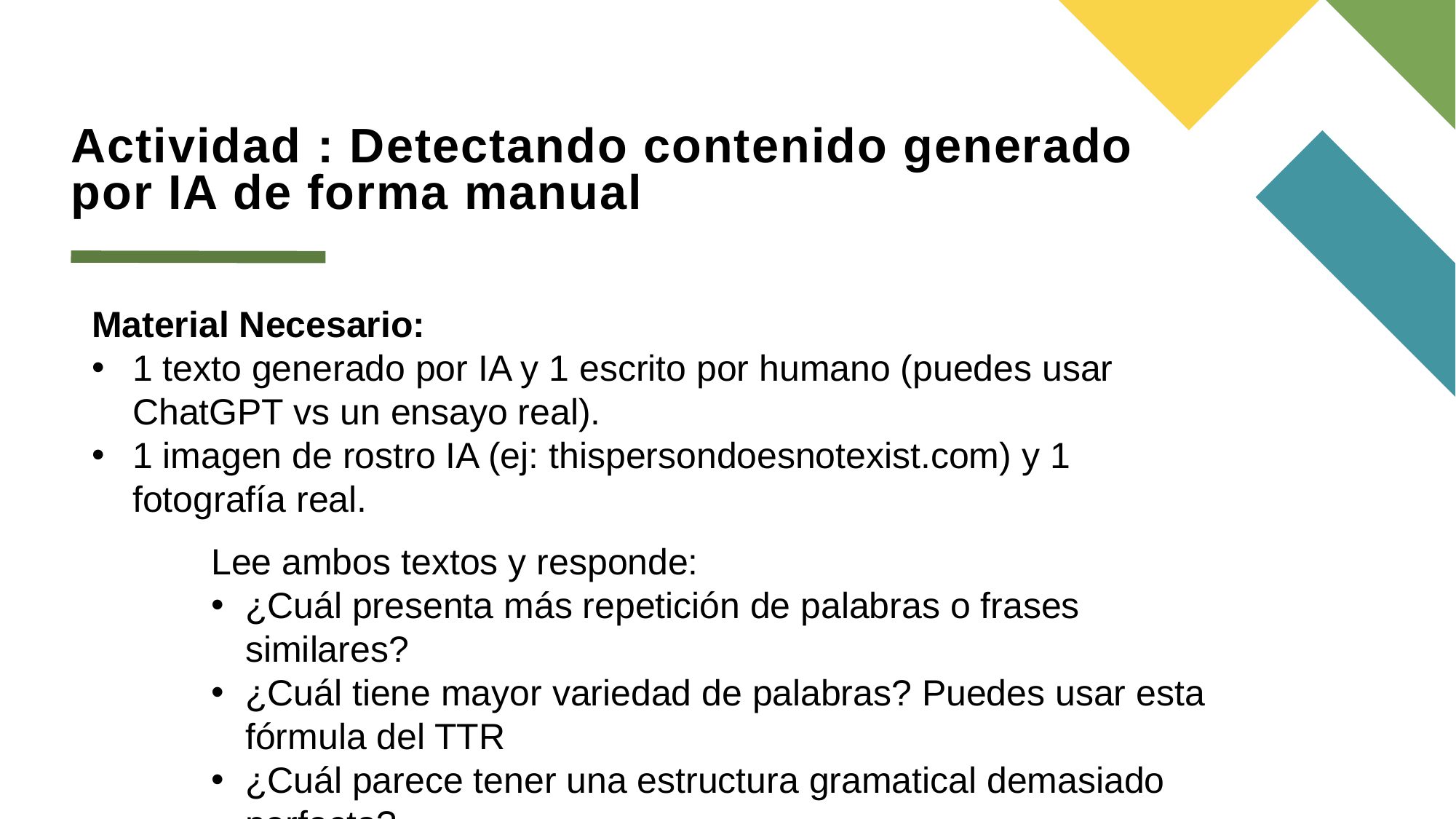

# Actividad : Detectando contenido generado por IA de forma manual
Material Necesario:
1 texto generado por IA y 1 escrito por humano (puedes usar ChatGPT vs un ensayo real).
1 imagen de rostro IA (ej: thispersondoesnotexist.com) y 1 fotografía real.
Lee ambos textos y responde:
¿Cuál presenta más repetición de palabras o frases similares?
¿Cuál tiene mayor variedad de palabras? Puedes usar esta fórmula del TTR
¿Cuál parece tener una estructura gramatical demasiado perfecta?